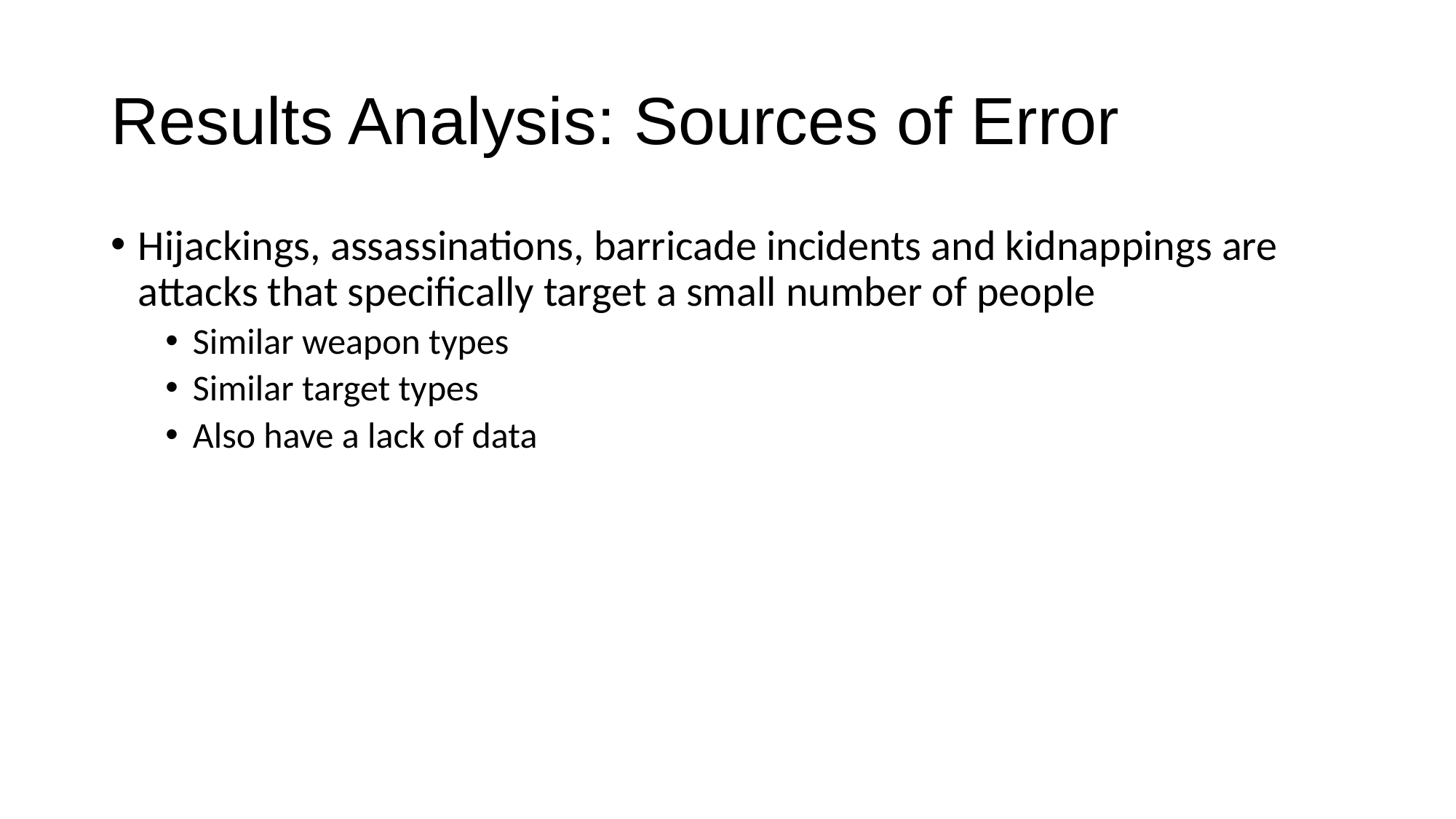

# Results Analysis: Sources of Error
Hijackings, assassinations, barricade incidents and kidnappings are attacks that specifically target a small number of people
Similar weapon types
Similar target types
Also have a lack of data